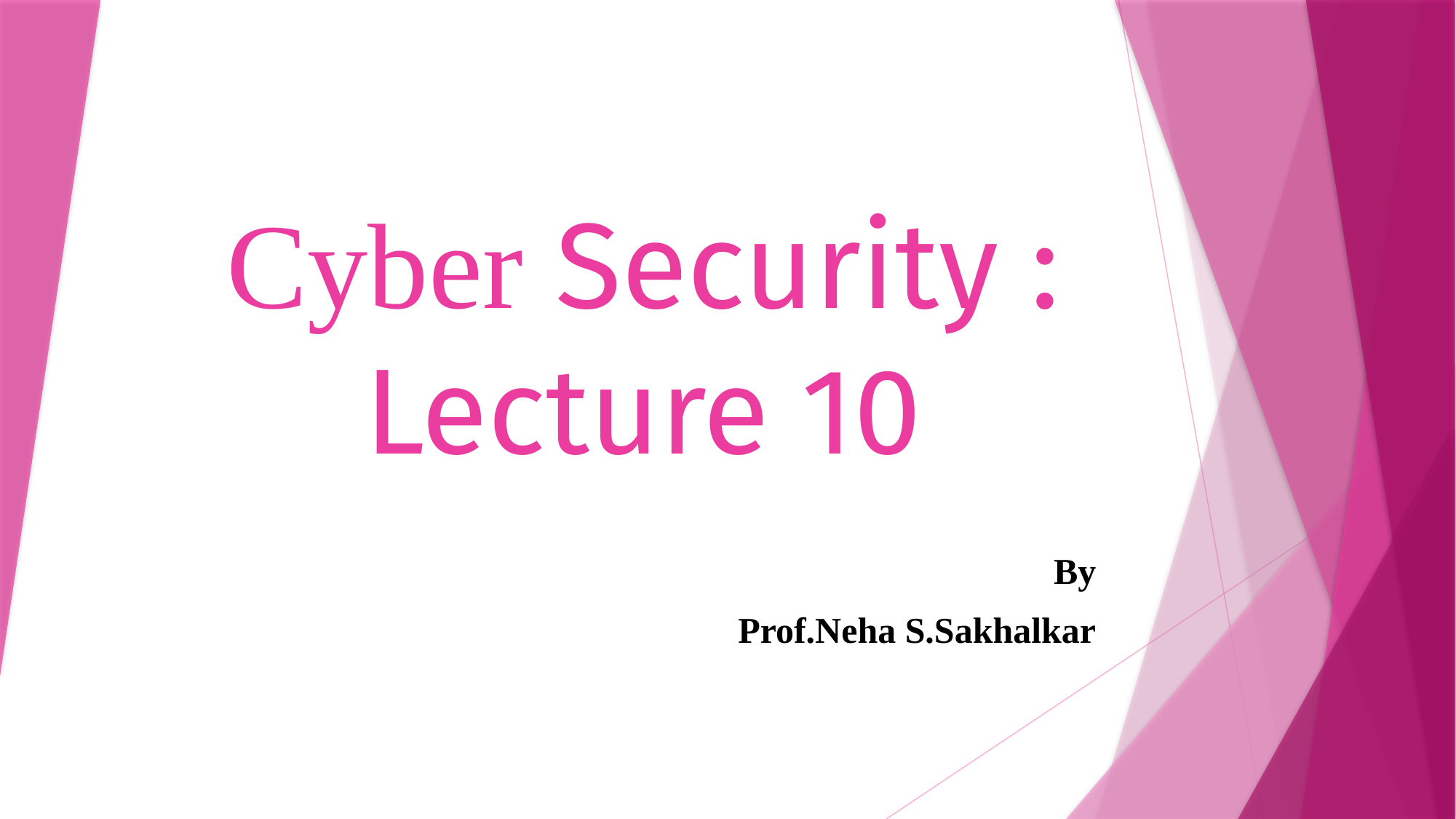

# Cyber Security : Lecture 10

By
Prof.Neha S.Sakhalkar